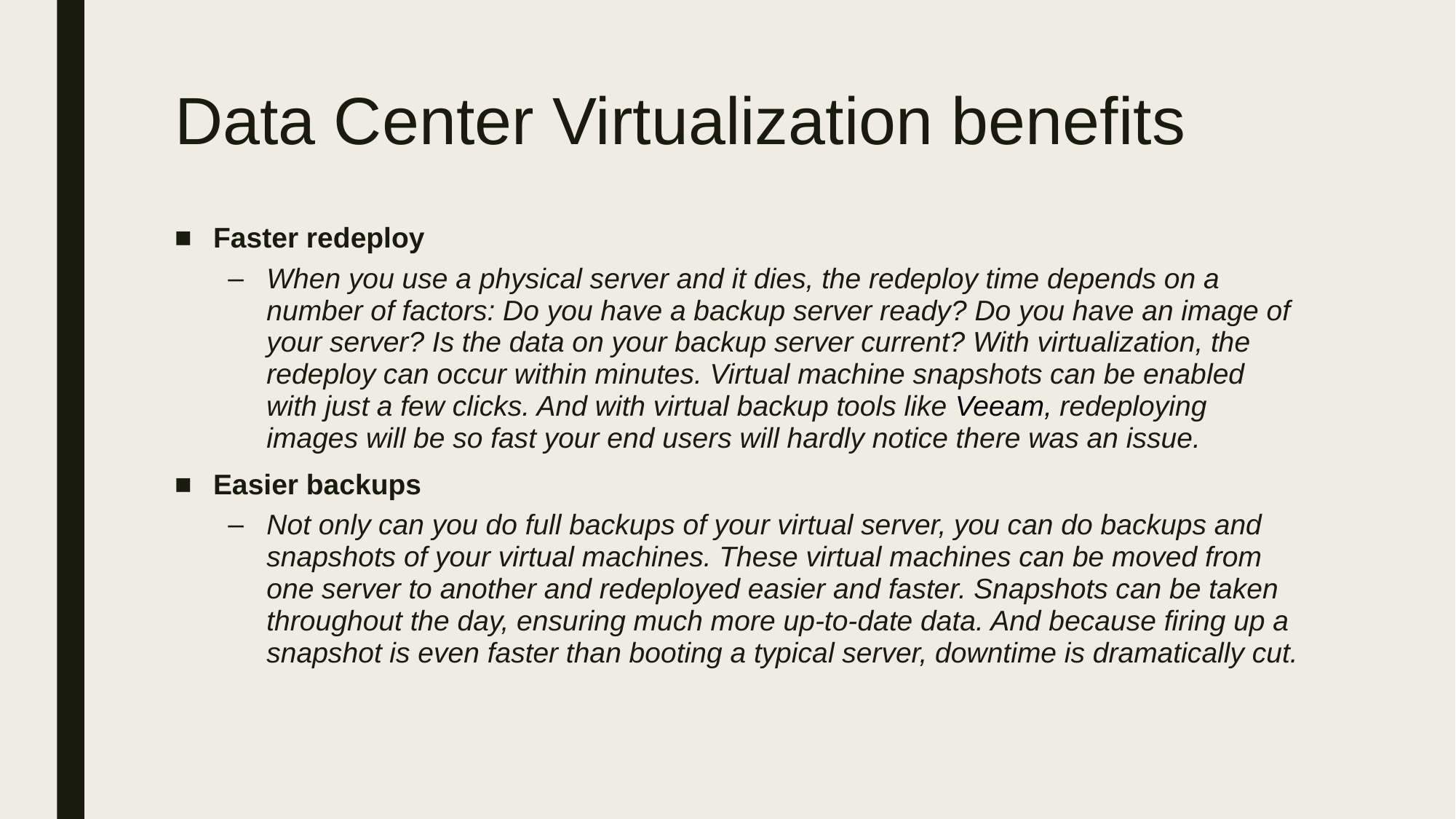

# Data Center Virtualization benefits
Faster redeploy
When you use a physical server and it dies, the redeploy time depends on a number of factors: Do you have a backup server ready? Do you have an image of your server? Is the data on your backup server current? With virtualization, the redeploy can occur within minutes. Virtual machine snapshots can be enabled with just a few clicks. And with virtual backup tools like Veeam, redeploying images will be so fast your end users will hardly notice there was an issue.
Easier backups
Not only can you do full backups of your virtual server, you can do backups and snapshots of your virtual machines. These virtual machines can be moved from one server to another and redeployed easier and faster. Snapshots can be taken throughout the day, ensuring much more up-to-date data. And because firing up a snapshot is even faster than booting a typical server, downtime is dramatically cut.